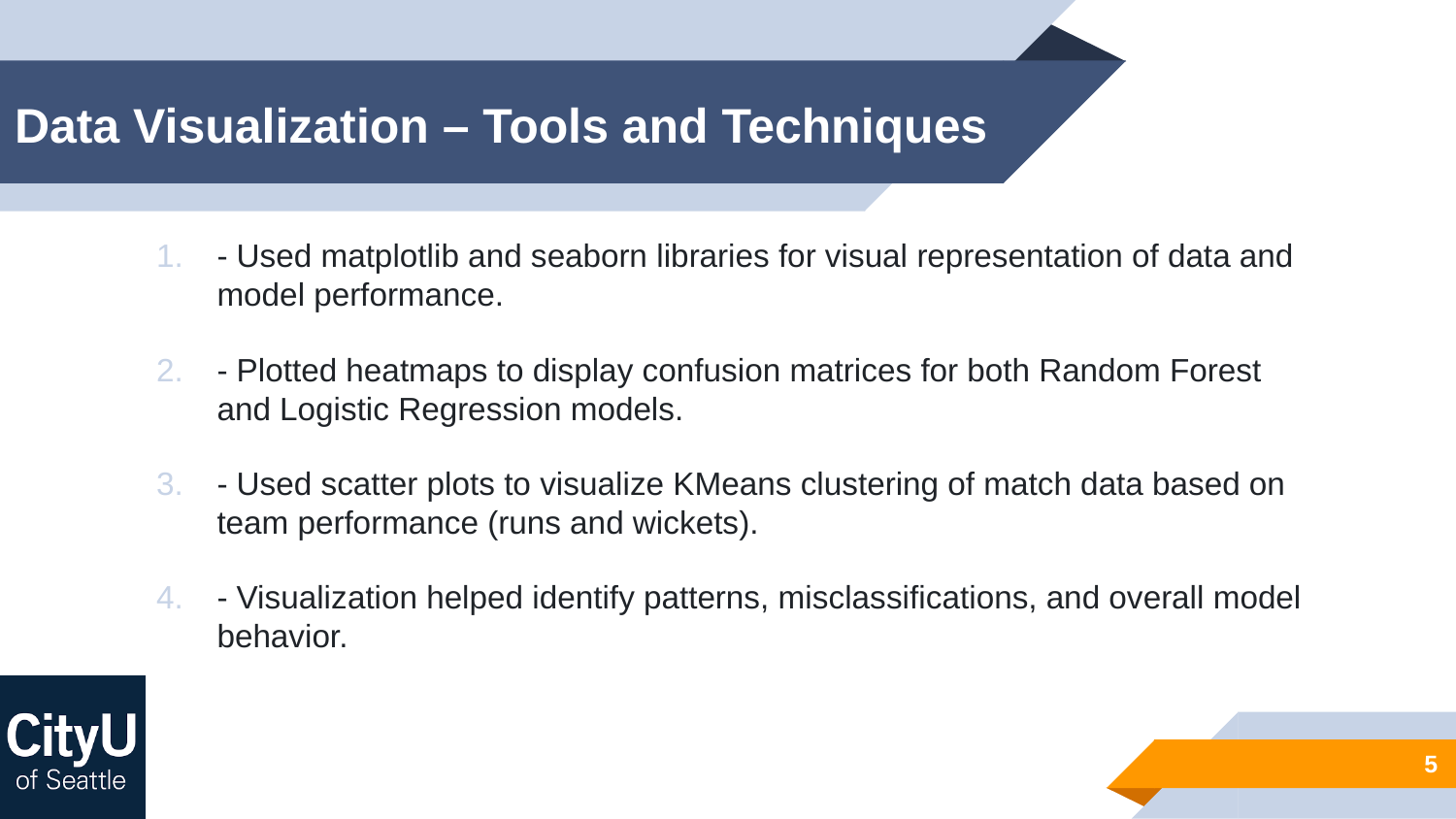

# Data Visualization – Tools and Techniques
- Used matplotlib and seaborn libraries for visual representation of data and model performance.
- Plotted heatmaps to display confusion matrices for both Random Forest and Logistic Regression models.
- Used scatter plots to visualize KMeans clustering of match data based on team performance (runs and wickets).
- Visualization helped identify patterns, misclassifications, and overall model behavior.

5